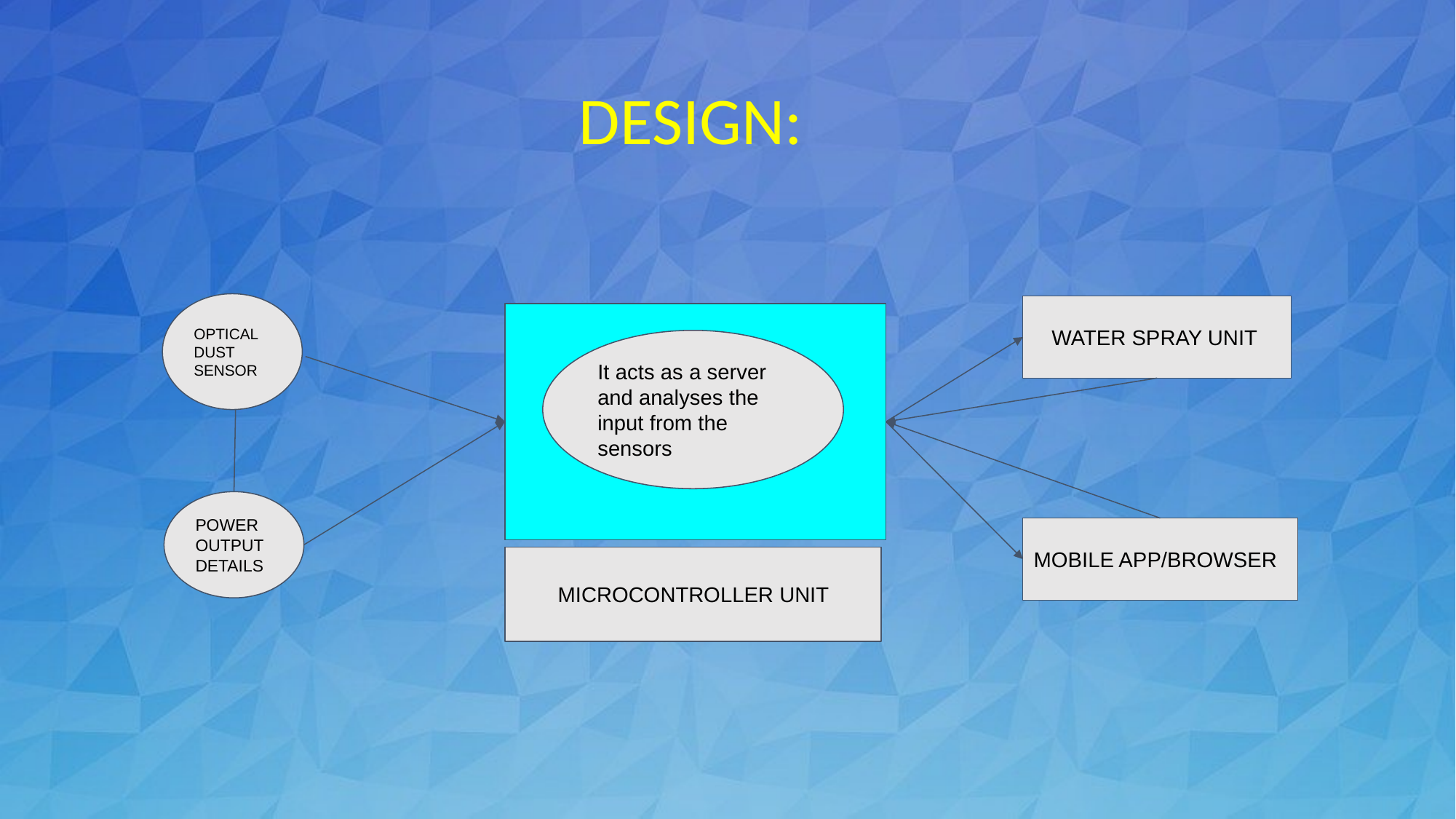

# DESIGN:

OPTICAL DUST SENSOR
   WATER SPRAY UNIT

It acts as a server and analyses the input from the sensors
POWER OUTPUT DETAILS
MOBILE APP/BROWSER
       MICROCONTROLLER UNIT